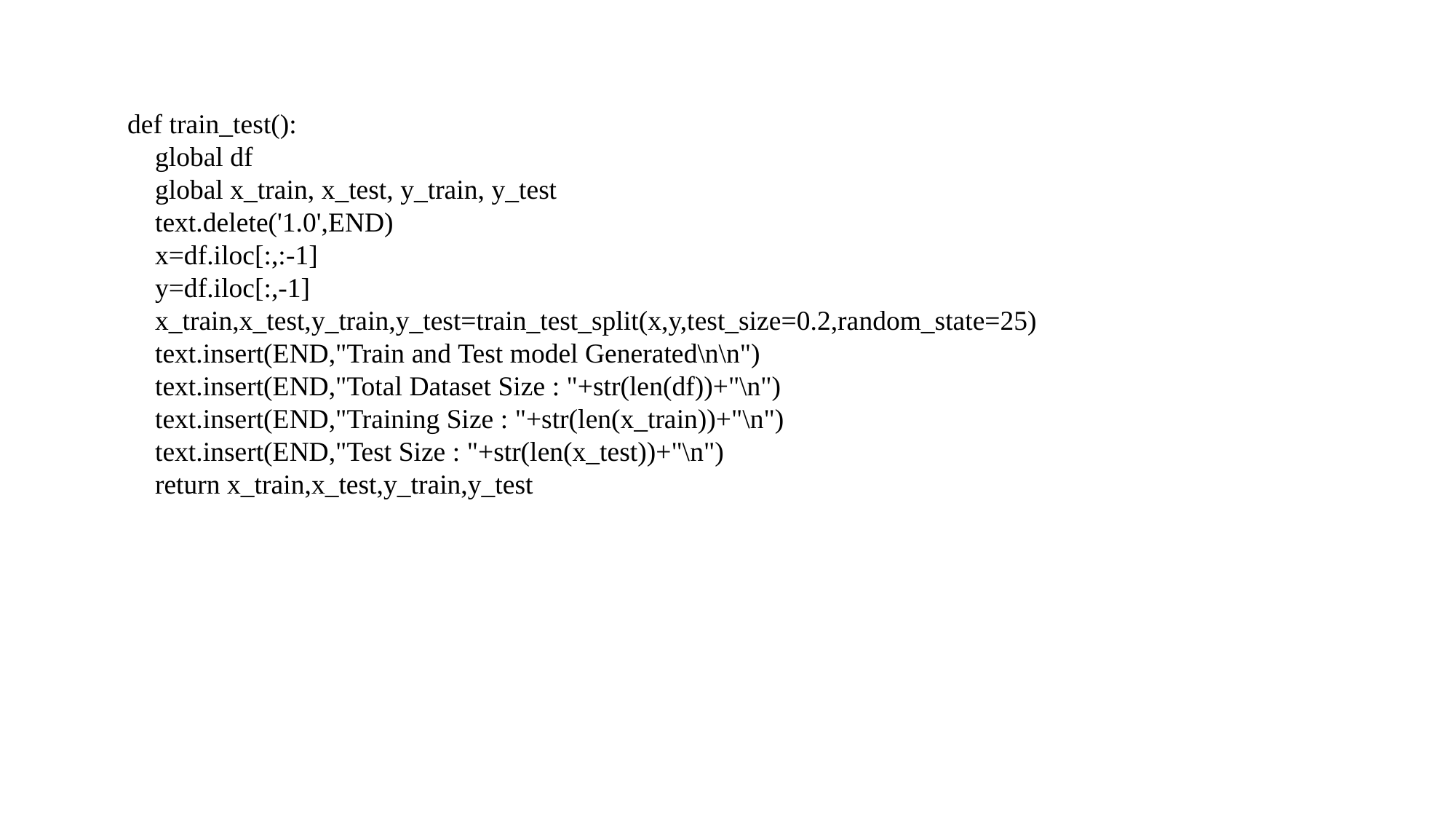

def train_test():
    global df
    global x_train, x_test, y_train, y_test
    text.delete('1.0',END)
    x=df.iloc[:,:-1]
    y=df.iloc[:,-1]
    x_train,x_test,y_train,y_test=train_test_split(x,y,test_size=0.2,random_state=25)
    text.insert(END,"Train and Test model Generated\n\n")
    text.insert(END,"Total Dataset Size : "+str(len(df))+"\n")
    text.insert(END,"Training Size : "+str(len(x_train))+"\n")
    text.insert(END,"Test Size : "+str(len(x_test))+"\n")
    return x_train,x_test,y_train,y_test